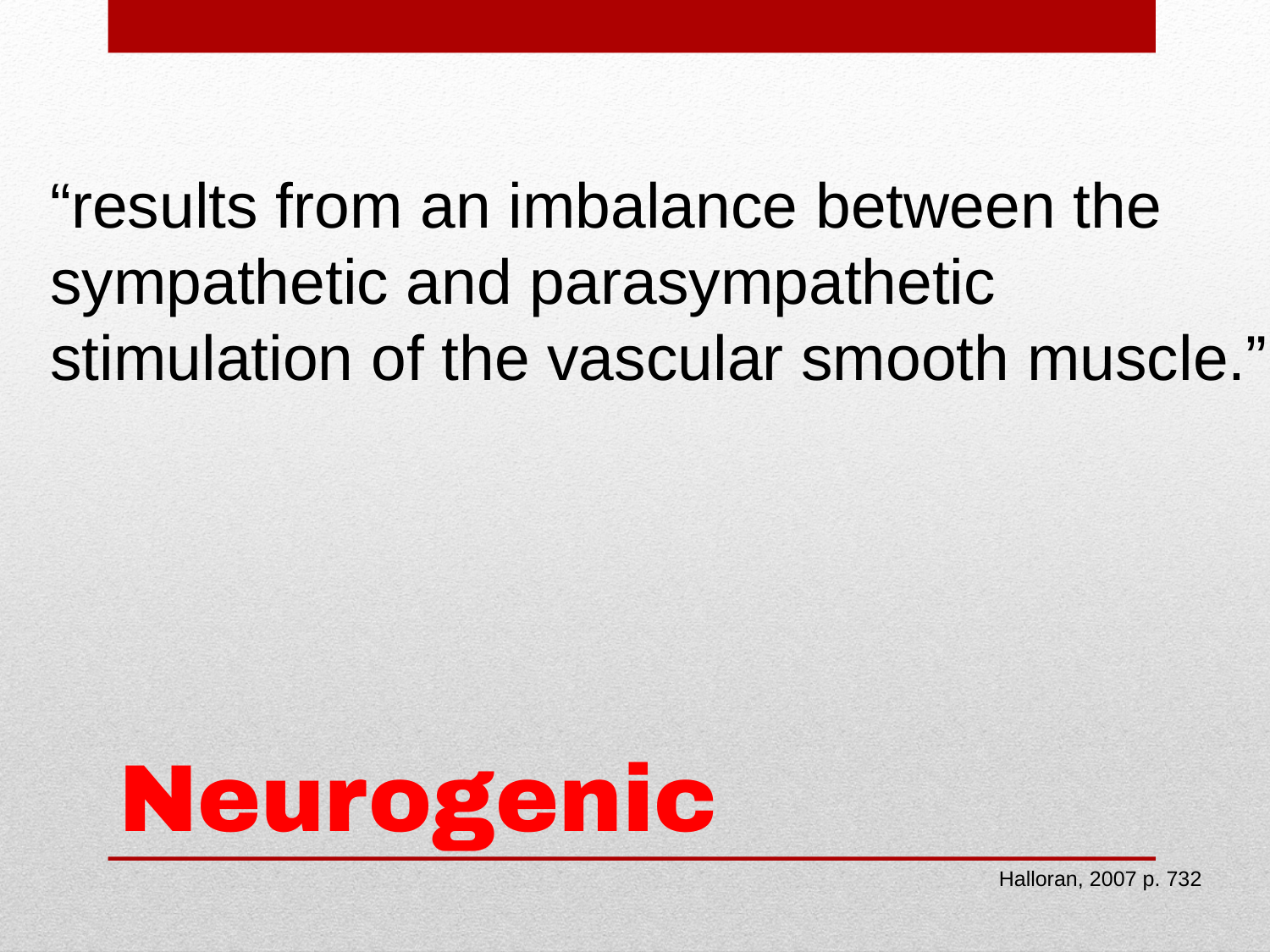

“results from an imbalance between the
sympathetic and parasympathetic
stimulation of the vascular smooth muscle.”
# Neurogenic
Halloran, 2007 p. 732